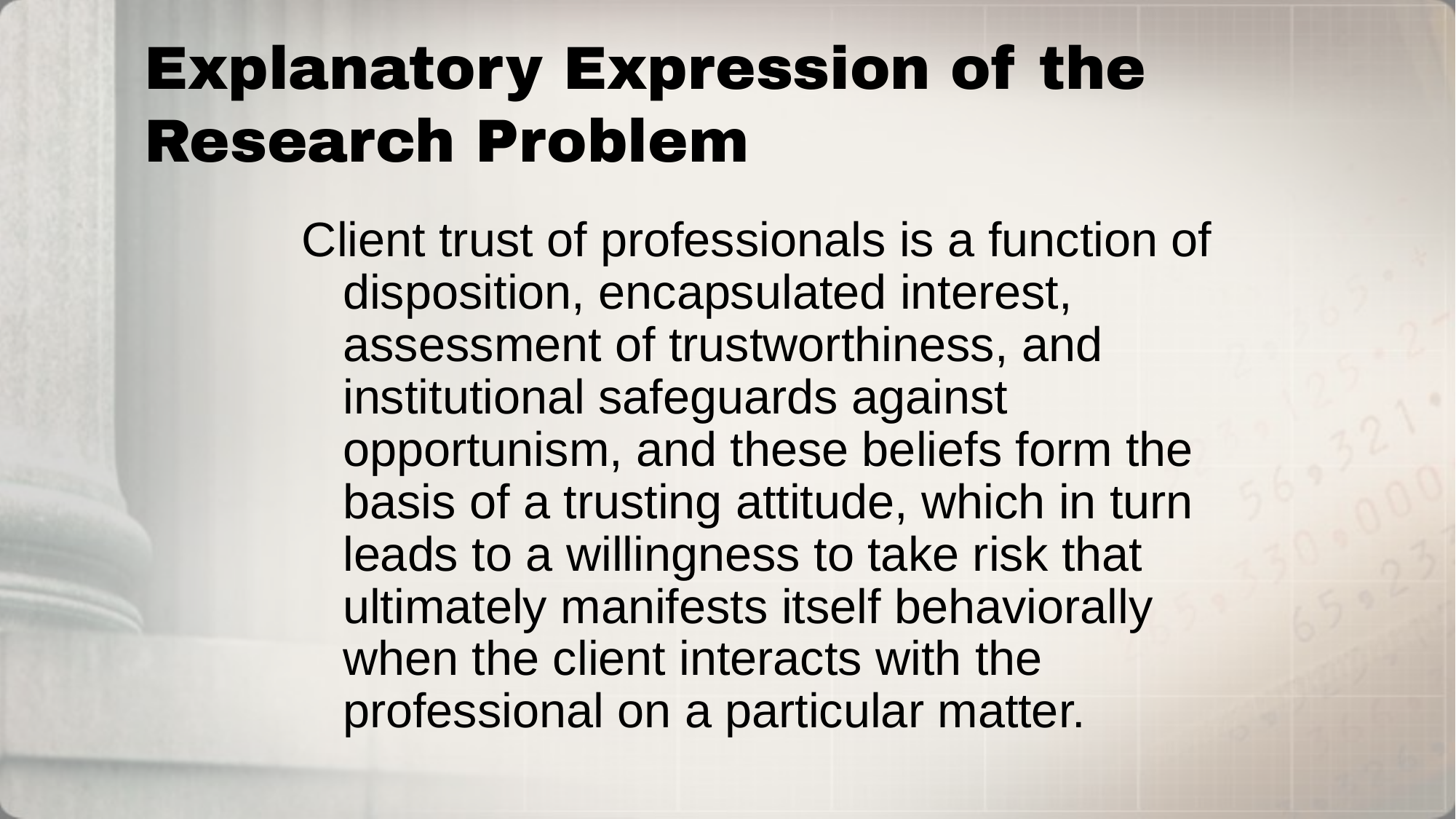

# Explanatory Expression of the Research Problem
Client trust of professionals is a function of disposition, encapsulated interest, assessment of trustworthiness, and institutional safeguards against opportunism, and these beliefs form the basis of a trusting attitude, which in turn leads to a willingness to take risk that ultimately manifests itself behaviorally when the client interacts with the professional on a particular matter.